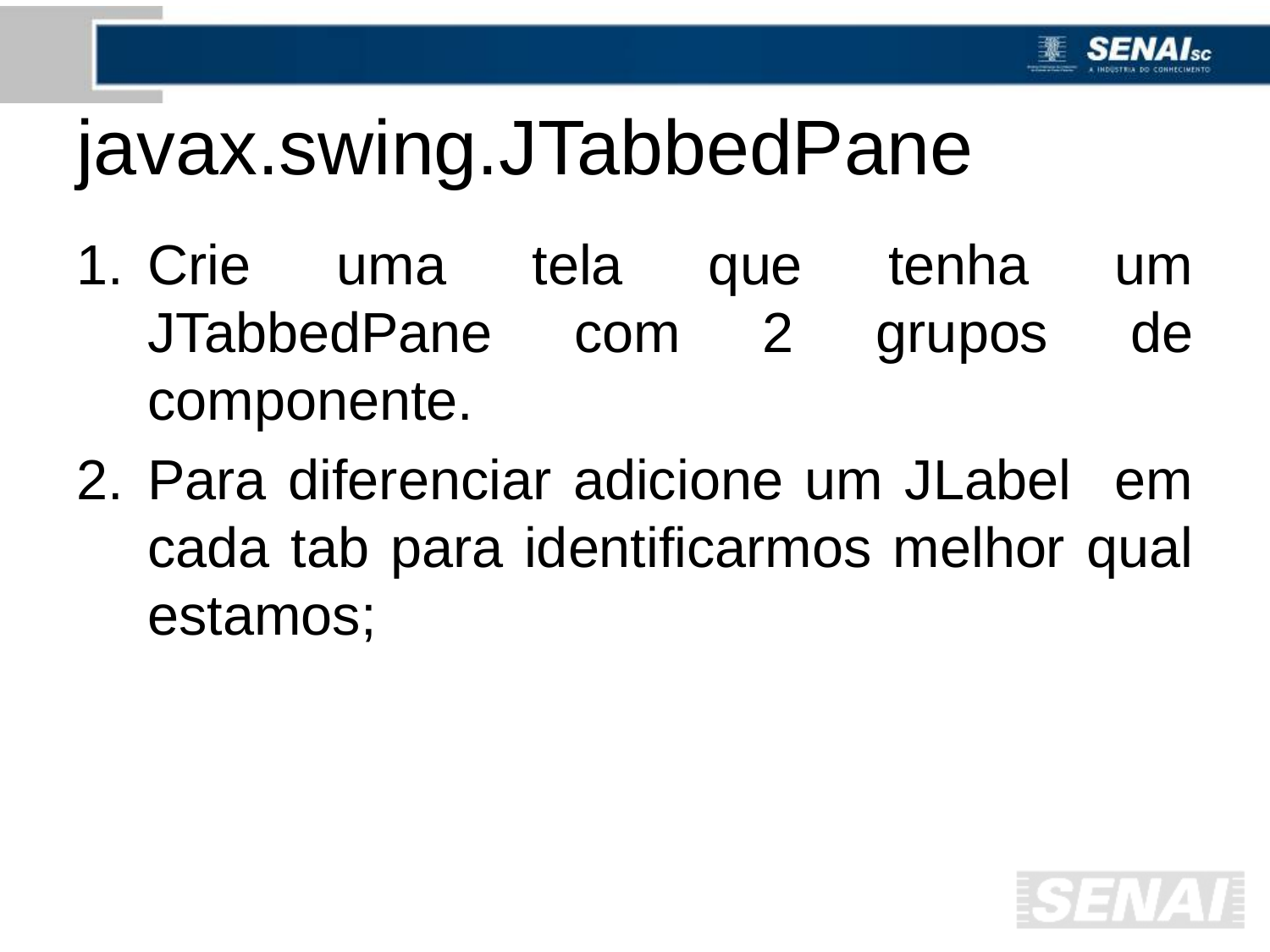

# javax.swing.JTabbedPane
Crie uma tela que tenha um JTabbedPane com 2 grupos de componente.
Para diferenciar adicione um JLabel  em cada tab para identificarmos melhor qual estamos;